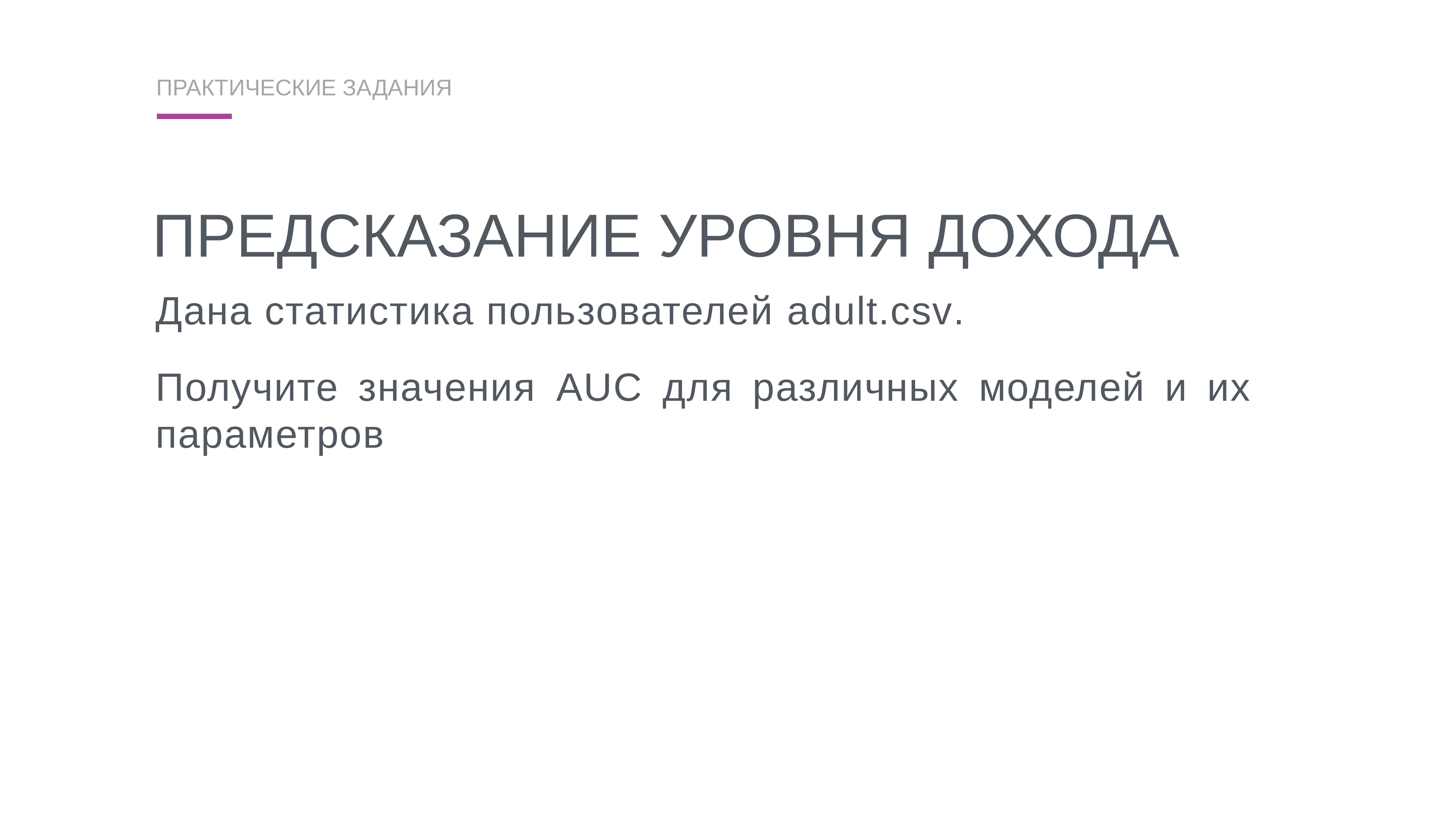

Практические задания

Предсказание уровня дохода
Дана статистика пользователей adult.csv.
Получите значения AUC для различных моделей и их параметров